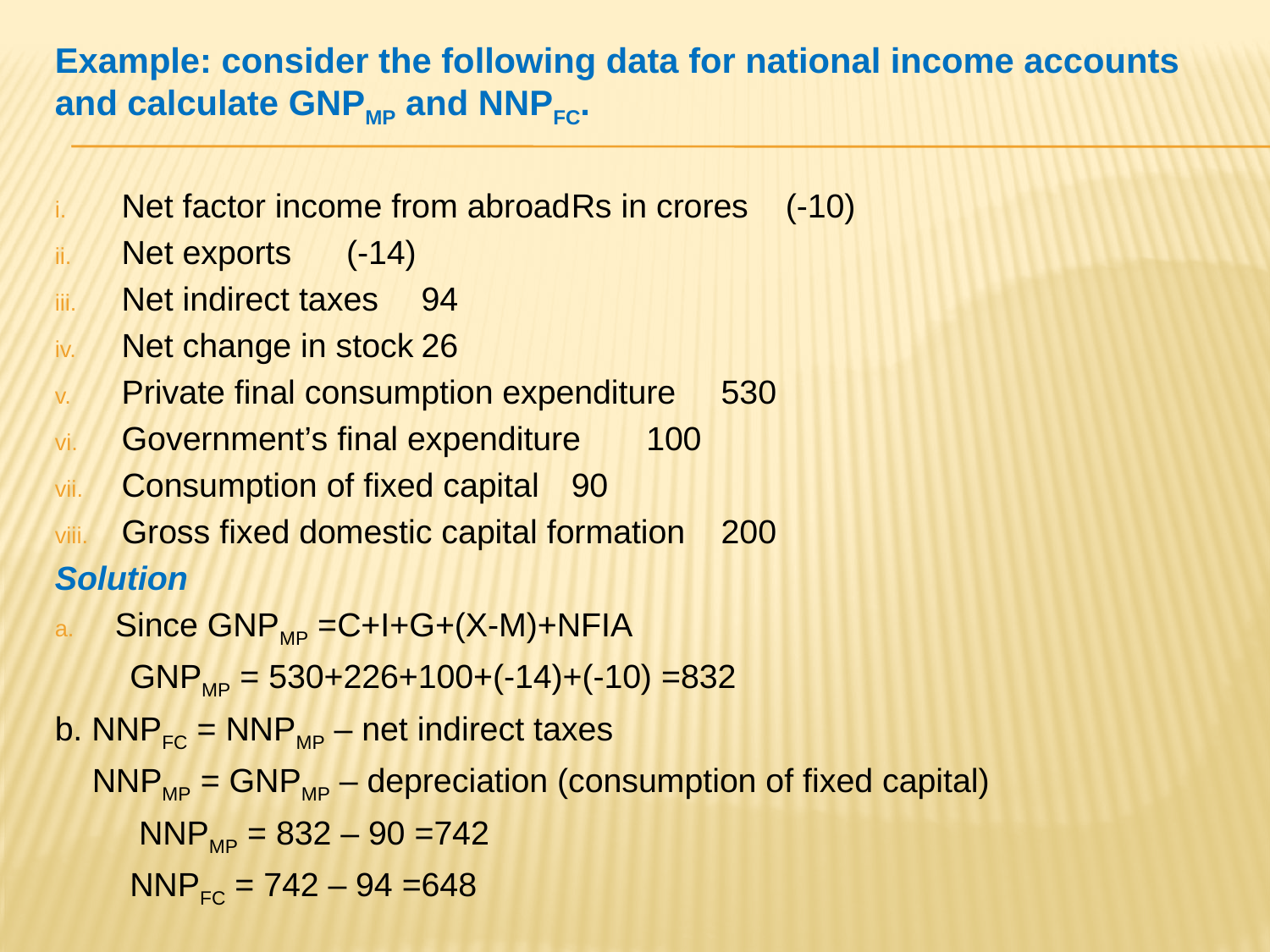

Example: consider the following data for national income accounts and calculate GNPMP and NNPFC.

Net factor income from abroad		Rs in crores    (-10)
Net exports						(-14)
Net indirect taxes						94
Net change in stock					26
Private final consumption expenditure			530
Government’s final expenditure				100
Consumption of fixed capital				90
Gross fixed domestic capital formation			200
Solution
Since GNPMP =C+I+G+(X-M)+NFIA
	GNPMP = 530+226+100+(-14)+(-10) =832
b. NNPFC = NNPMP – net indirect taxes
    NNPMP = GNPMP – depreciation (consumption of fixed capital)
	 NNPMP = 832 – 90 =742
	NNPFC = 742 – 94 =648